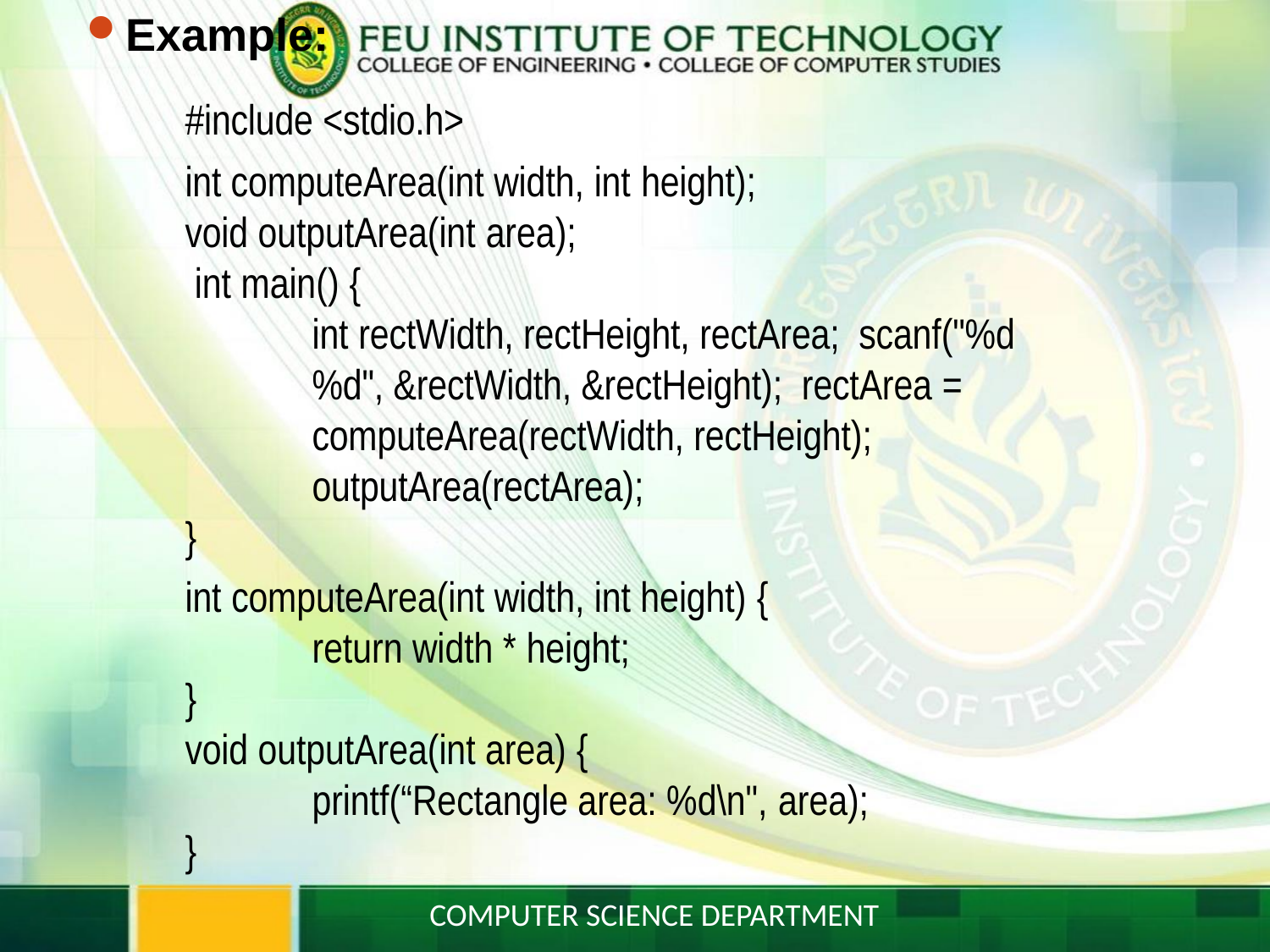

# Example:
#include <stdio.h>
int computeArea(int width, int height);
void outputArea(int area);  int main() {
int rectWidth, rectHeight, rectArea;  scanf("%d%d", &rectWidth, &rectHeight);  rectArea = computeArea(rectWidth, rectHeight);  outputArea(rectArea);
}
int computeArea(int width, int height) {
return width * height;
}
void outputArea(int area) {
printf(“Rectangle area: %d\n", area);
}